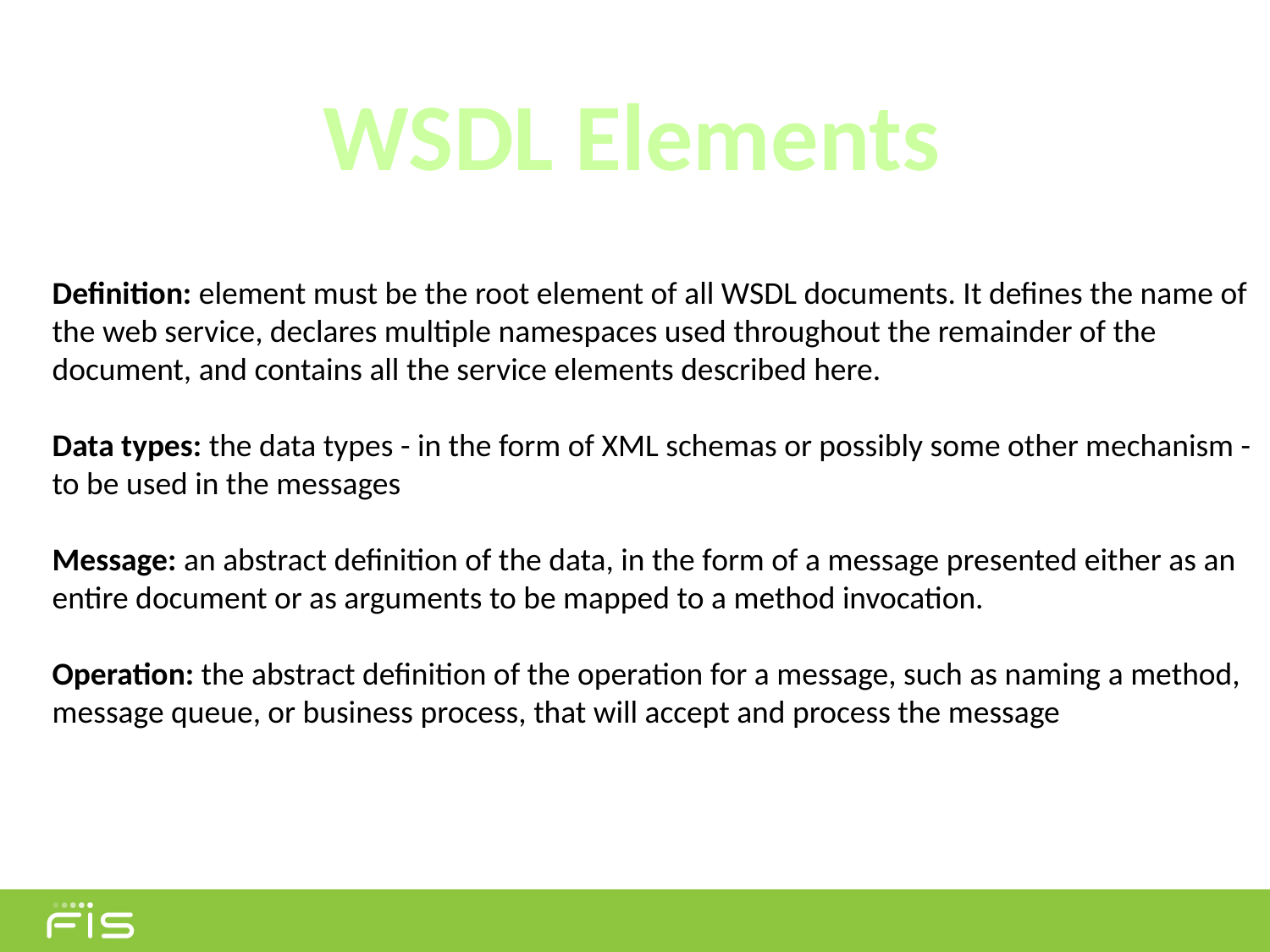

WSDL Elements

Definition: element must be the root element of all WSDL documents. It defines the name of the web service, declares multiple namespaces used throughout the remainder of the document, and contains all the service elements described here.

Data types: the data types - in the form of XML schemas or possibly some other mechanism - to be used in the messages

Message: an abstract definition of the data, in the form of a message presented either as an entire document or as arguments to be mapped to a method invocation.

Operation: the abstract definition of the operation for a message, such as naming a method, message queue, or business process, that will accept and process the message